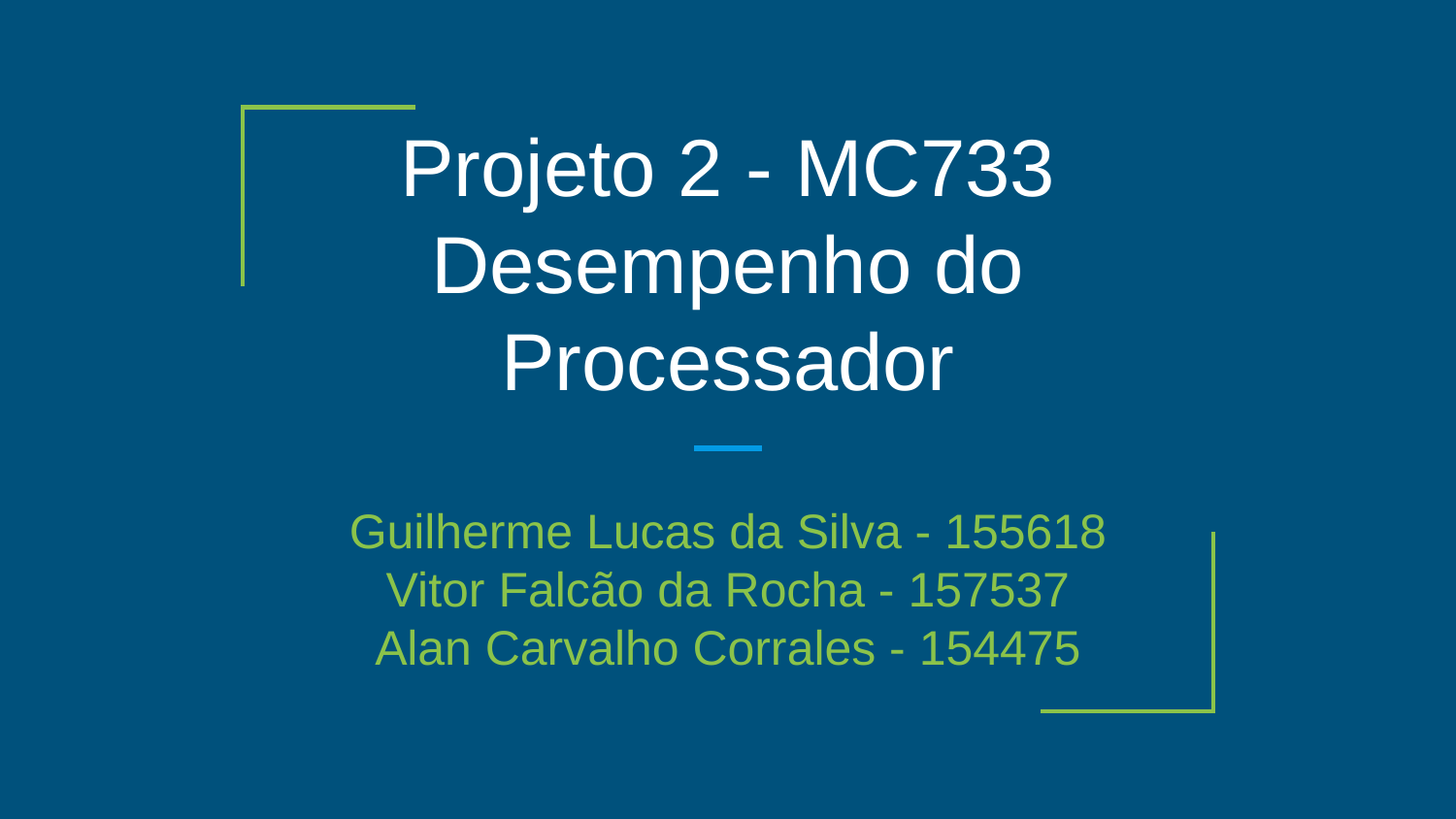

# Projeto 2 - MC733
Desempenho do Processador
Guilherme Lucas da Silva - 155618
Vitor Falcão da Rocha - 157537
Alan Carvalho Corrales - 154475